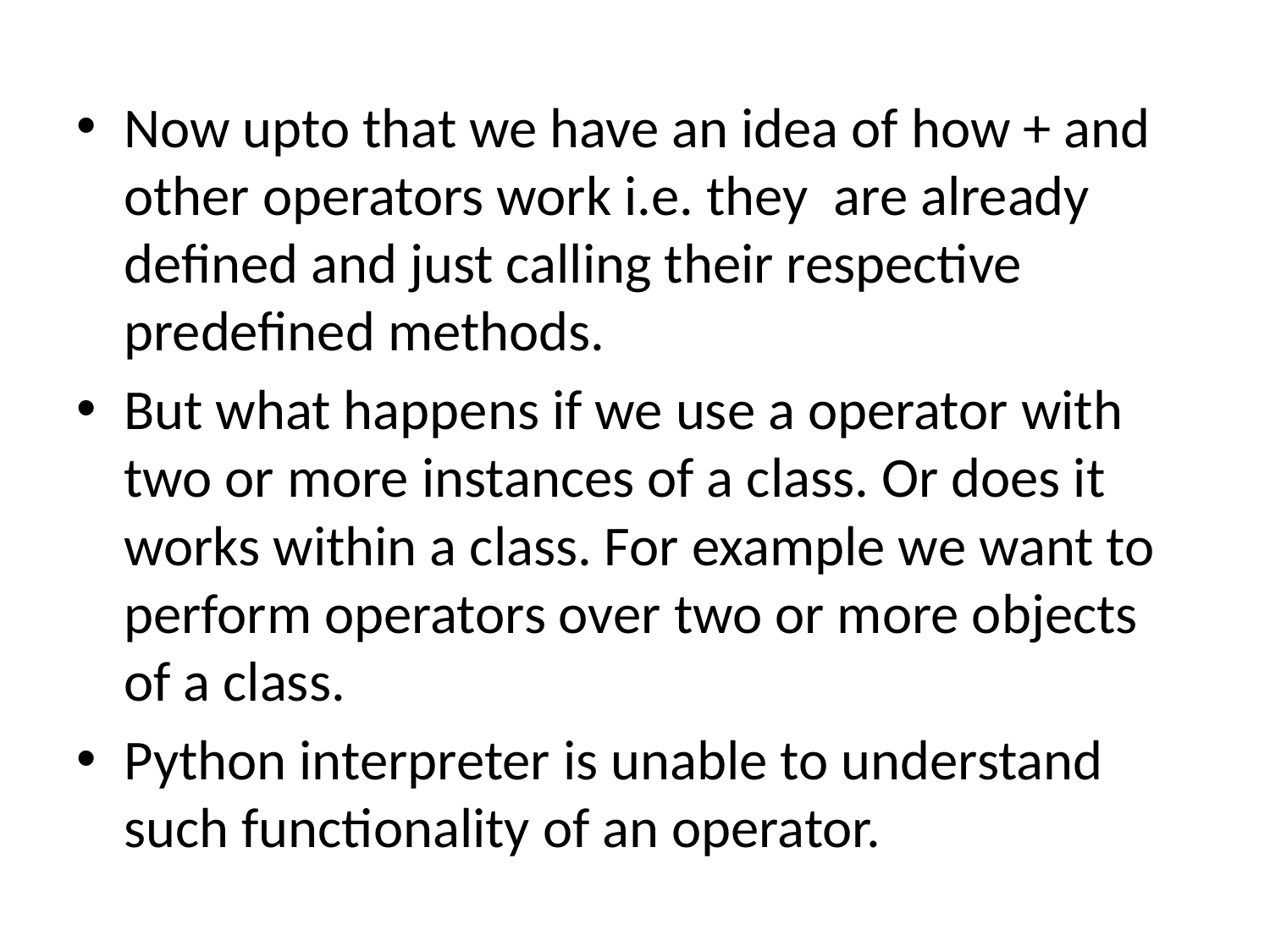

Now upto that we have an idea of how + and other operators work i.e. they  are already defined and just calling their respective predefined methods.
But what happens if we use a operator with two or more instances of a class. Or does it works within a class. For example we want to perform operators over two or more objects of a class.
Python interpreter is unable to understand such functionality of an operator.